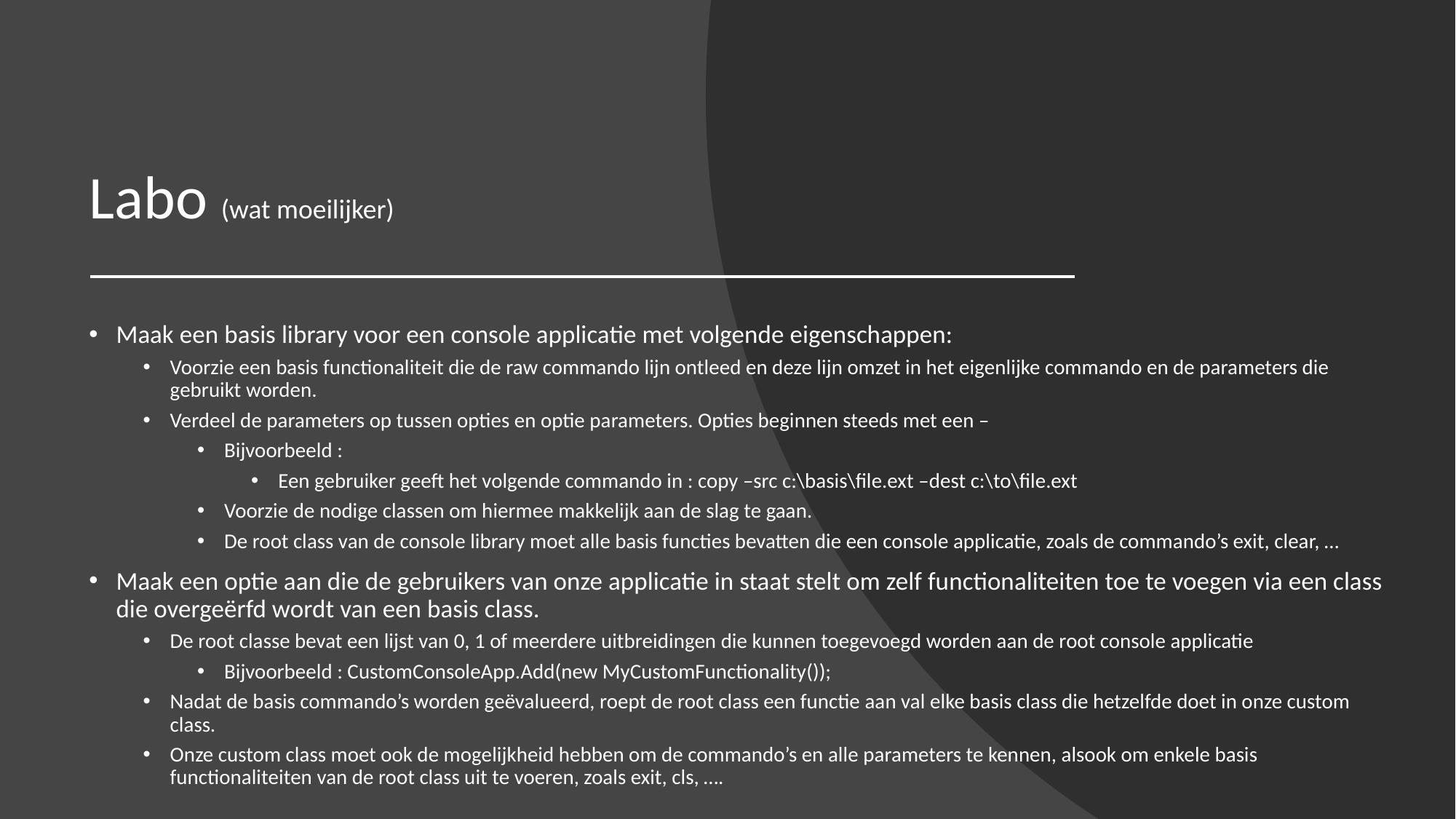

# Labo (wat moeilijker)
Maak een basis library voor een console applicatie met volgende eigenschappen:
Voorzie een basis functionaliteit die de raw commando lijn ontleed en deze lijn omzet in het eigenlijke commando en de parameters die gebruikt worden.
Verdeel de parameters op tussen opties en optie parameters. Opties beginnen steeds met een –
Bijvoorbeeld :
Een gebruiker geeft het volgende commando in : copy –src c:\basis\file.ext –dest c:\to\file.ext
Voorzie de nodige classen om hiermee makkelijk aan de slag te gaan.
De root class van de console library moet alle basis functies bevatten die een console applicatie, zoals de commando’s exit, clear, …
Maak een optie aan die de gebruikers van onze applicatie in staat stelt om zelf functionaliteiten toe te voegen via een class die overgeërfd wordt van een basis class.
De root classe bevat een lijst van 0, 1 of meerdere uitbreidingen die kunnen toegevoegd worden aan de root console applicatie
Bijvoorbeeld : CustomConsoleApp.Add(new MyCustomFunctionality());
Nadat de basis commando’s worden geëvalueerd, roept de root class een functie aan val elke basis class die hetzelfde doet in onze custom class.
Onze custom class moet ook de mogelijkheid hebben om de commando’s en alle parameters te kennen, alsook om enkele basis functionaliteiten van de root class uit te voeren, zoals exit, cls, ….